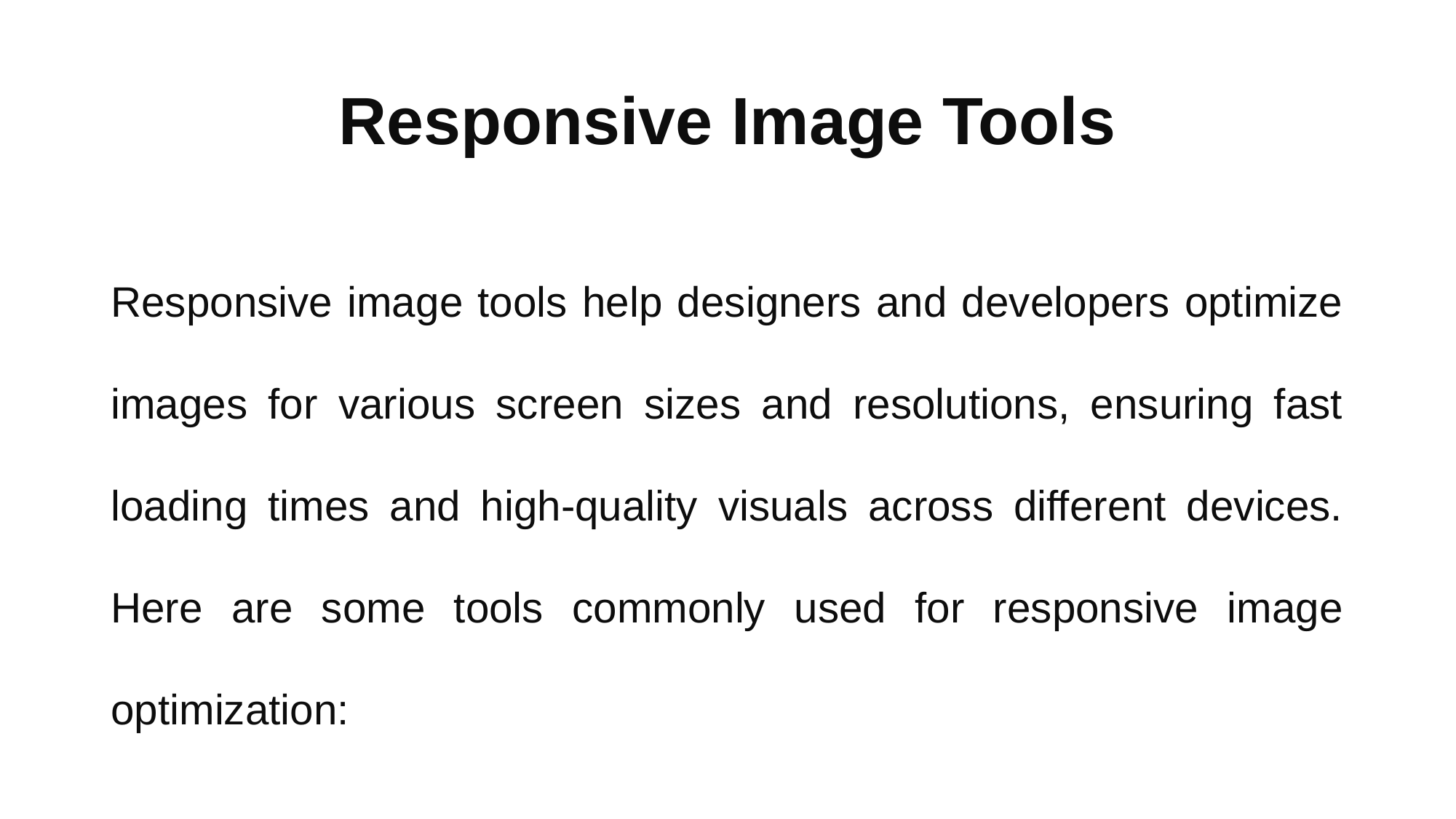

# Responsive Image Tools
Responsive image tools help designers and developers optimize images for various screen sizes and resolutions, ensuring fast loading times and high-quality visuals across different devices. Here are some tools commonly used for responsive image optimization: